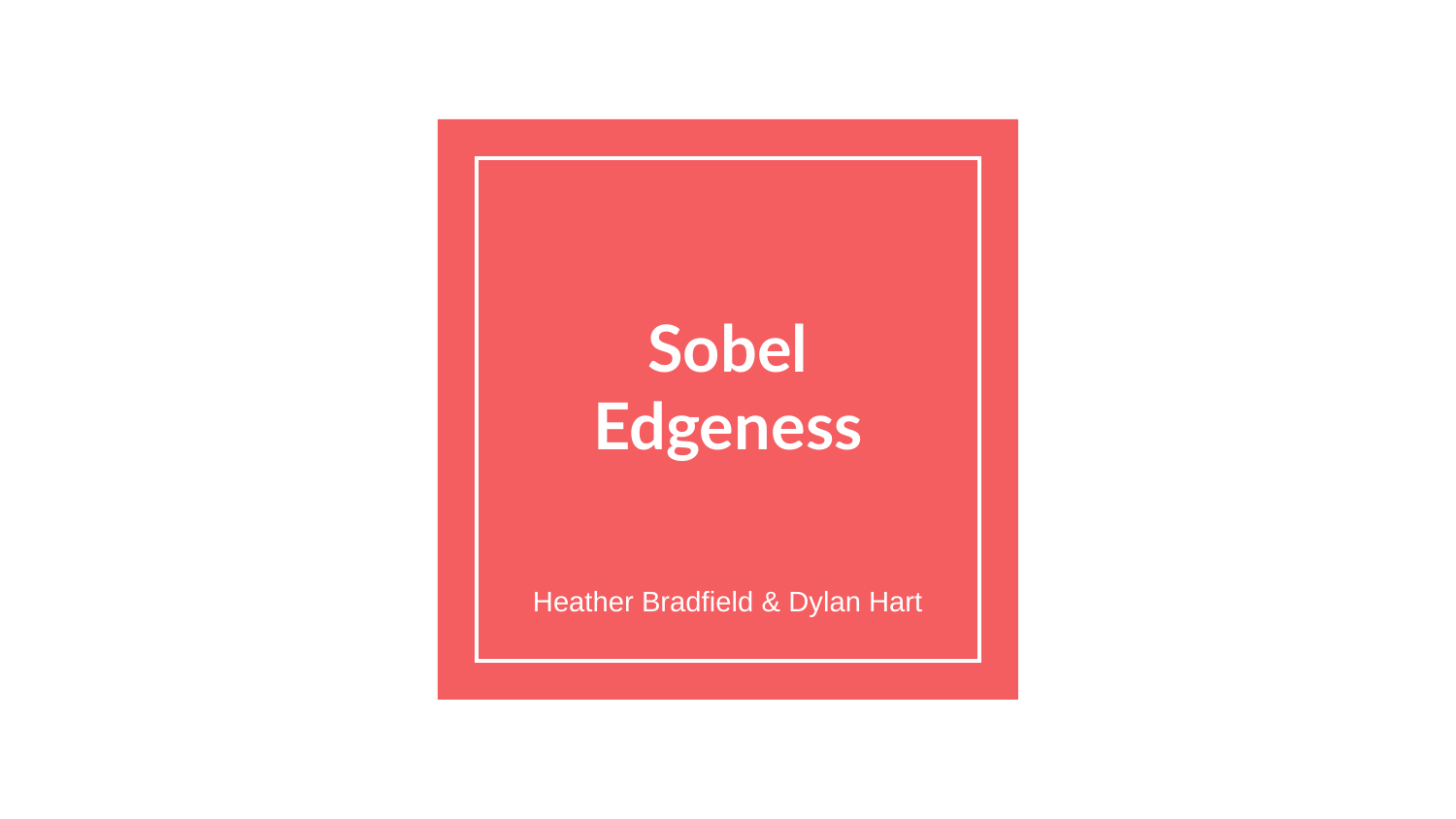

# Sobel Edgeness
Heather Bradfield & Dylan Hart